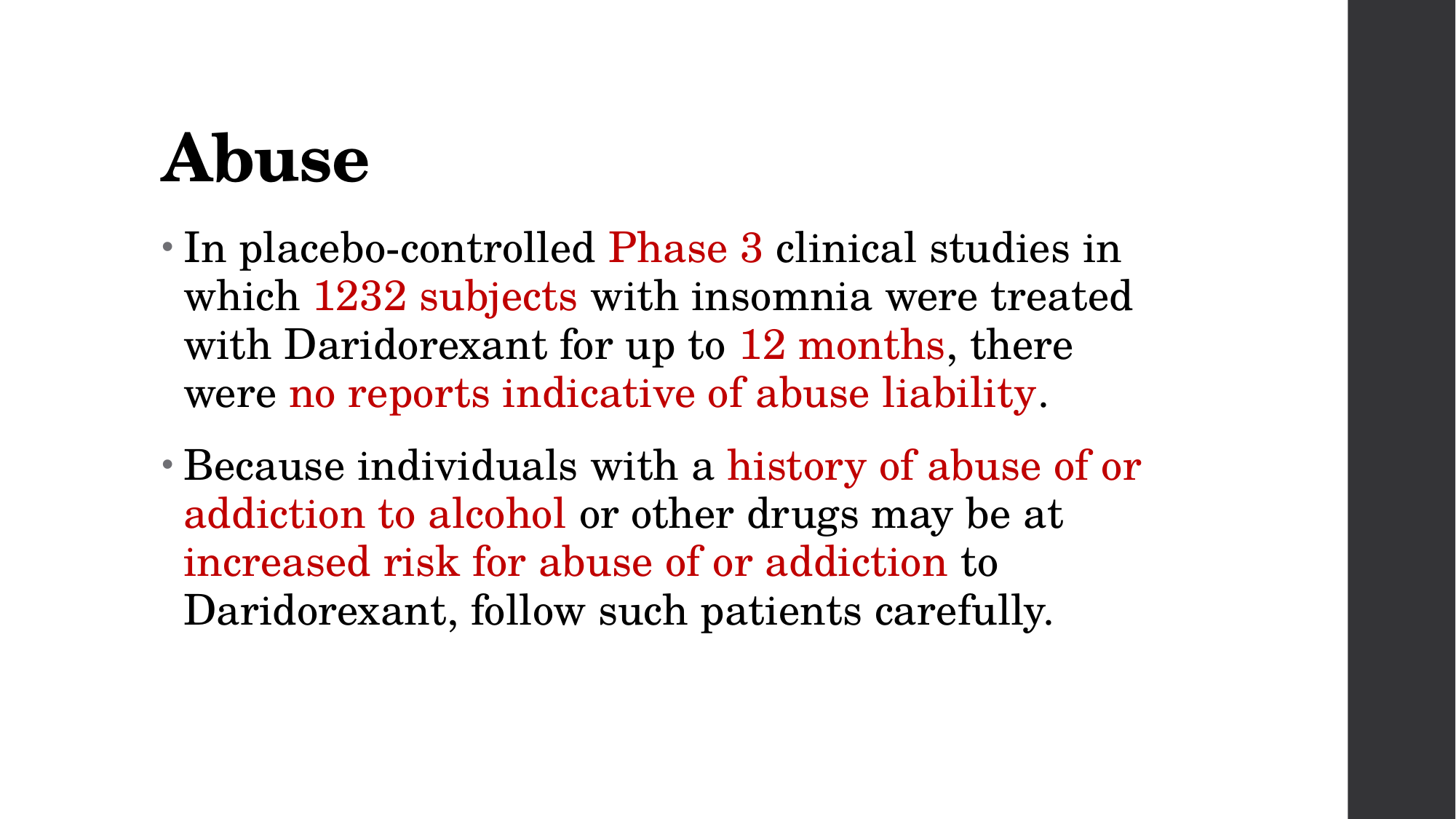

# Abuse
In placebo-controlled Phase 3 clinical studies in which 1232 subjects with insomnia were treated with Daridorexant for up to 12 months, there were no reports indicative of abuse liability.
Because individuals with a history of abuse of or addiction to alcohol or other drugs may be at increased risk for abuse of or addiction to Daridorexant, follow such patients carefully.